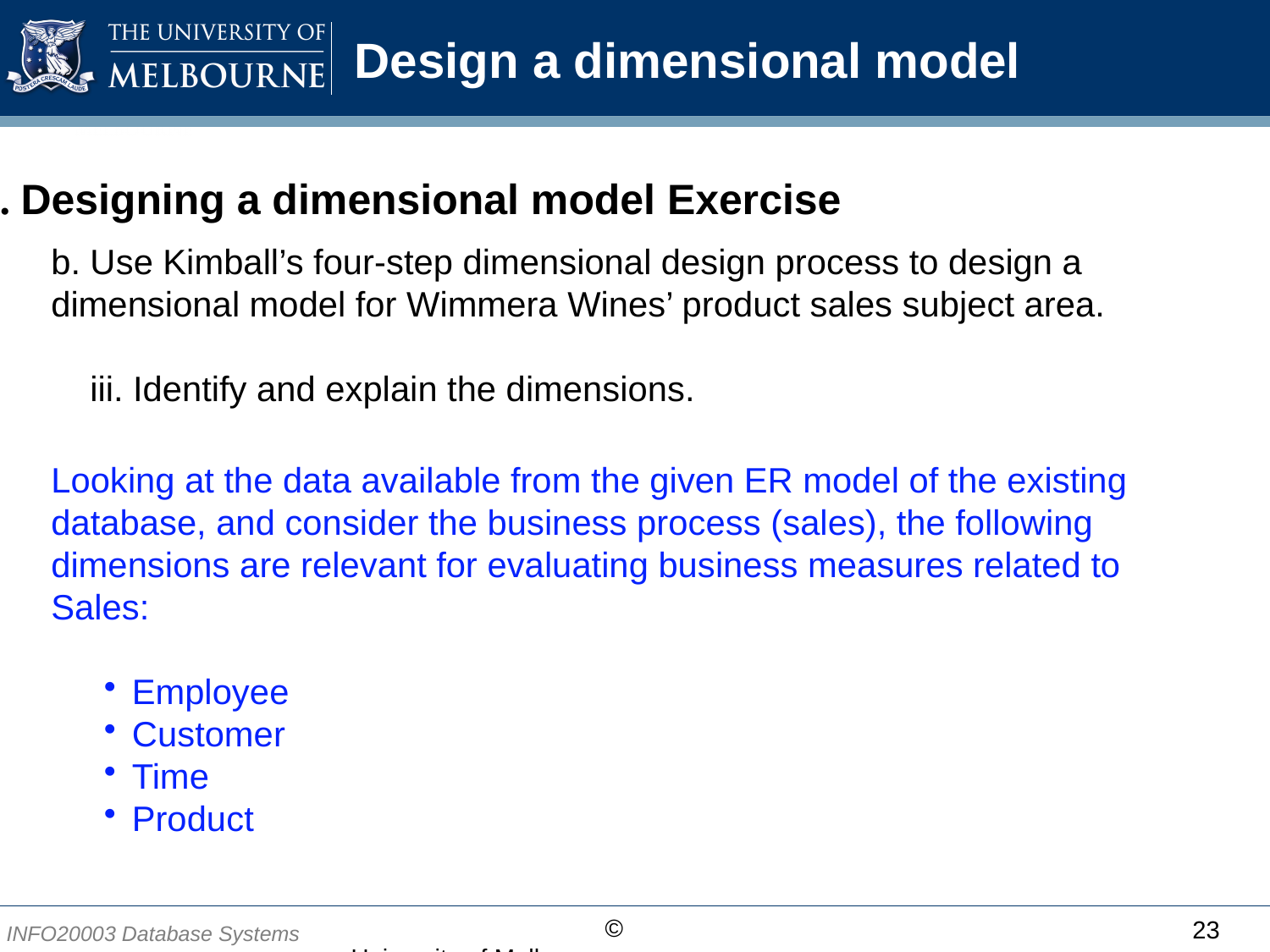

# Design a dimensional model
1. Designing a dimensional model Exercise
b. Use Kimball’s four-step dimensional design process to design a dimensional model for Wimmera Wines’ product sales subject area.

    iii. Identify and explain the dimensions.
Looking at the data available from the given ER model of the existing database, and consider the business process (sales), the following dimensions are relevant for evaluating business measures related to Sales:

Employee
Customer
Time
Product
23